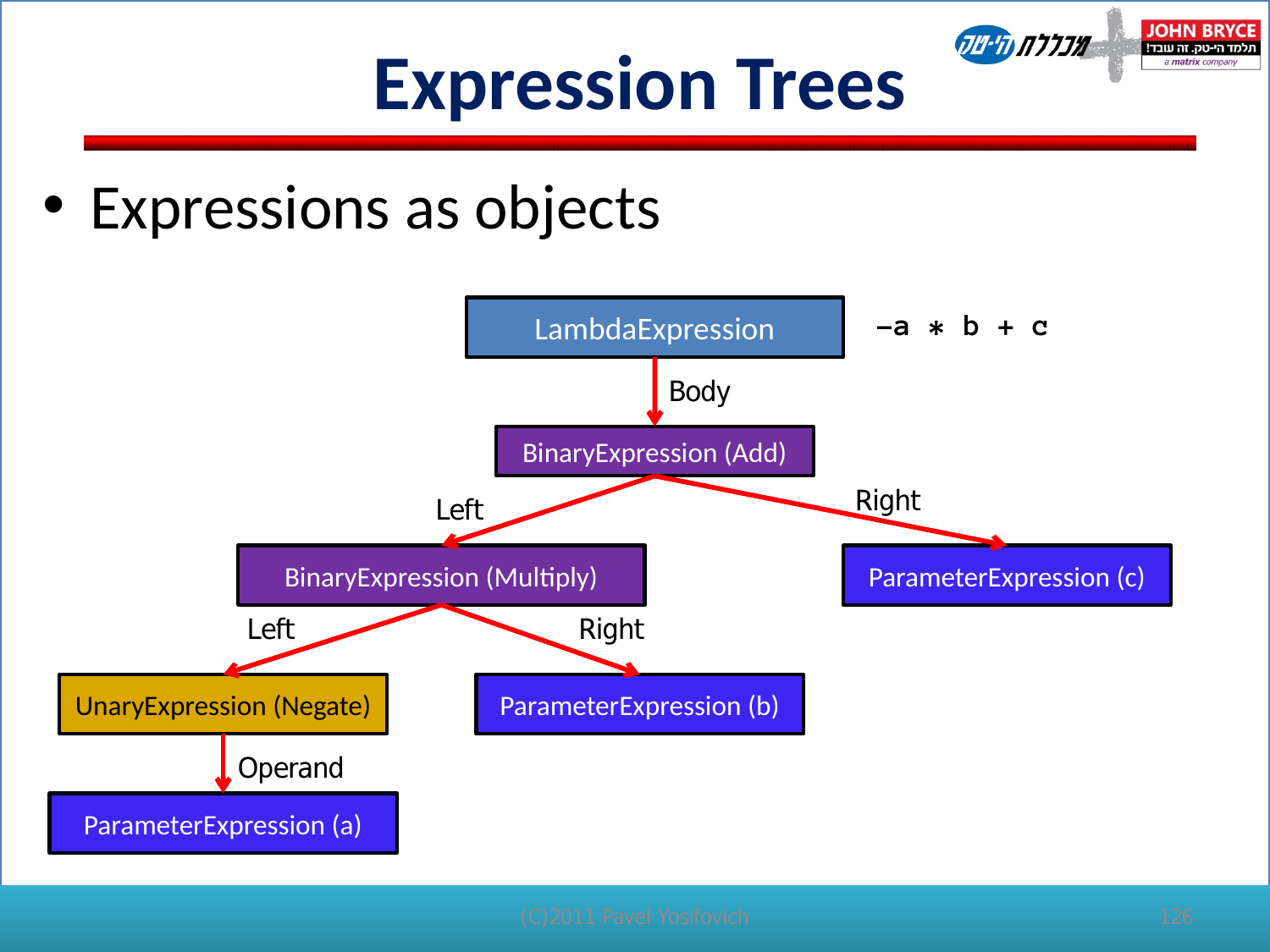

# Expression Trees
Expressions as objects
LambdaExpression
-a * b + c
Body
BinaryExpression (Add)
Right
Left
BinaryExpression (Multiply)
ParameterExpression (c)
Left
Right
UnaryExpression (Negate)
ParameterExpression (b)
Operand
ParameterExpression (a)
(C)2011 Pavel Yosifovich
126